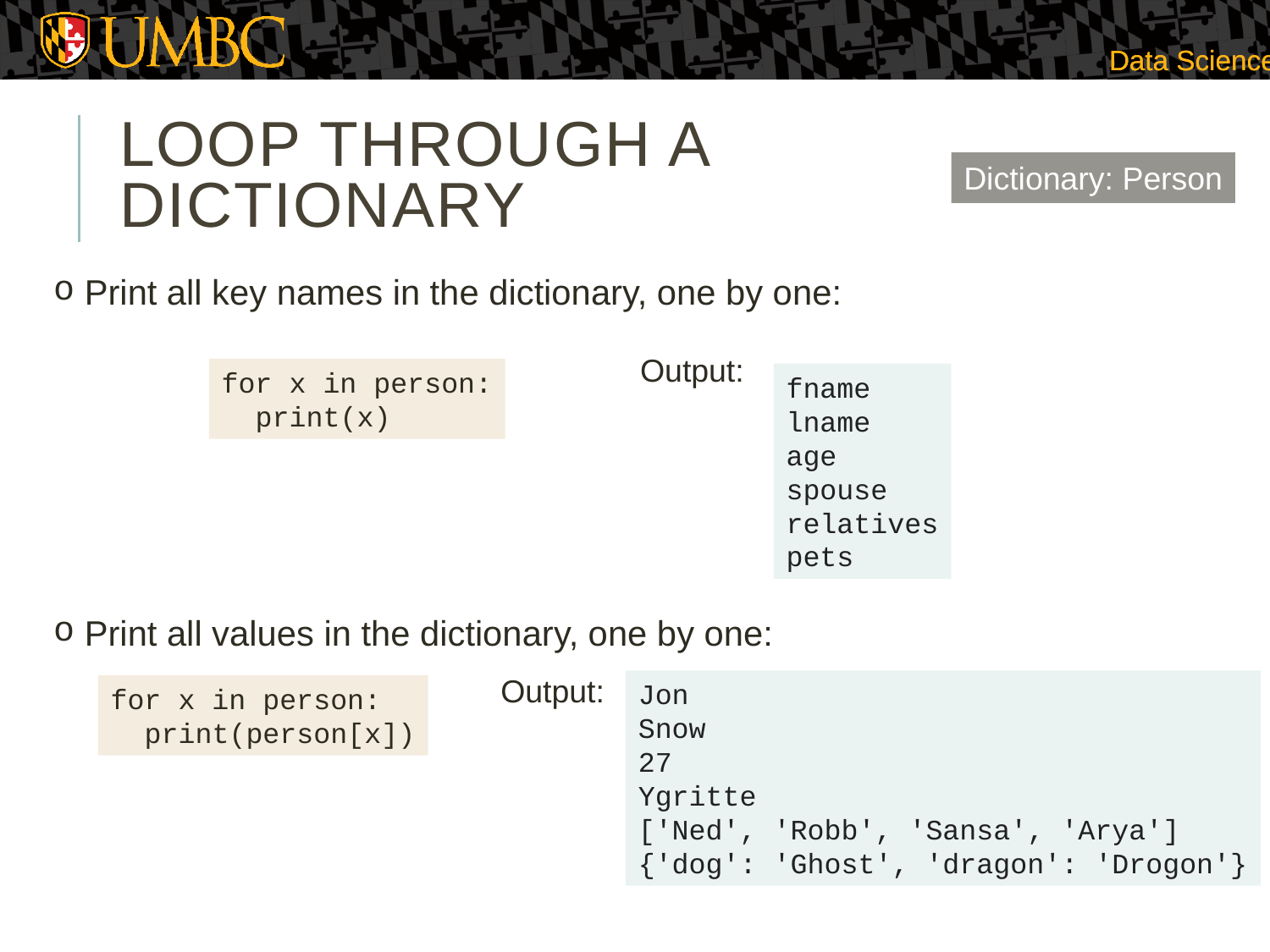

# Loop Through a Dictionary
Dictionary: Person
Print all key names in the dictionary, one by one:
Output:
for x in person:
  print(x)
fname
lname
age
spouse
relatives
pets
Print all values in the dictionary, one by one:
Output:
Jon
Snow
27
Ygritte
['Ned', 'Robb', 'Sansa', 'Arya']
{'dog': 'Ghost', 'dragon': 'Drogon'}
for x in person:
  print(person[x])